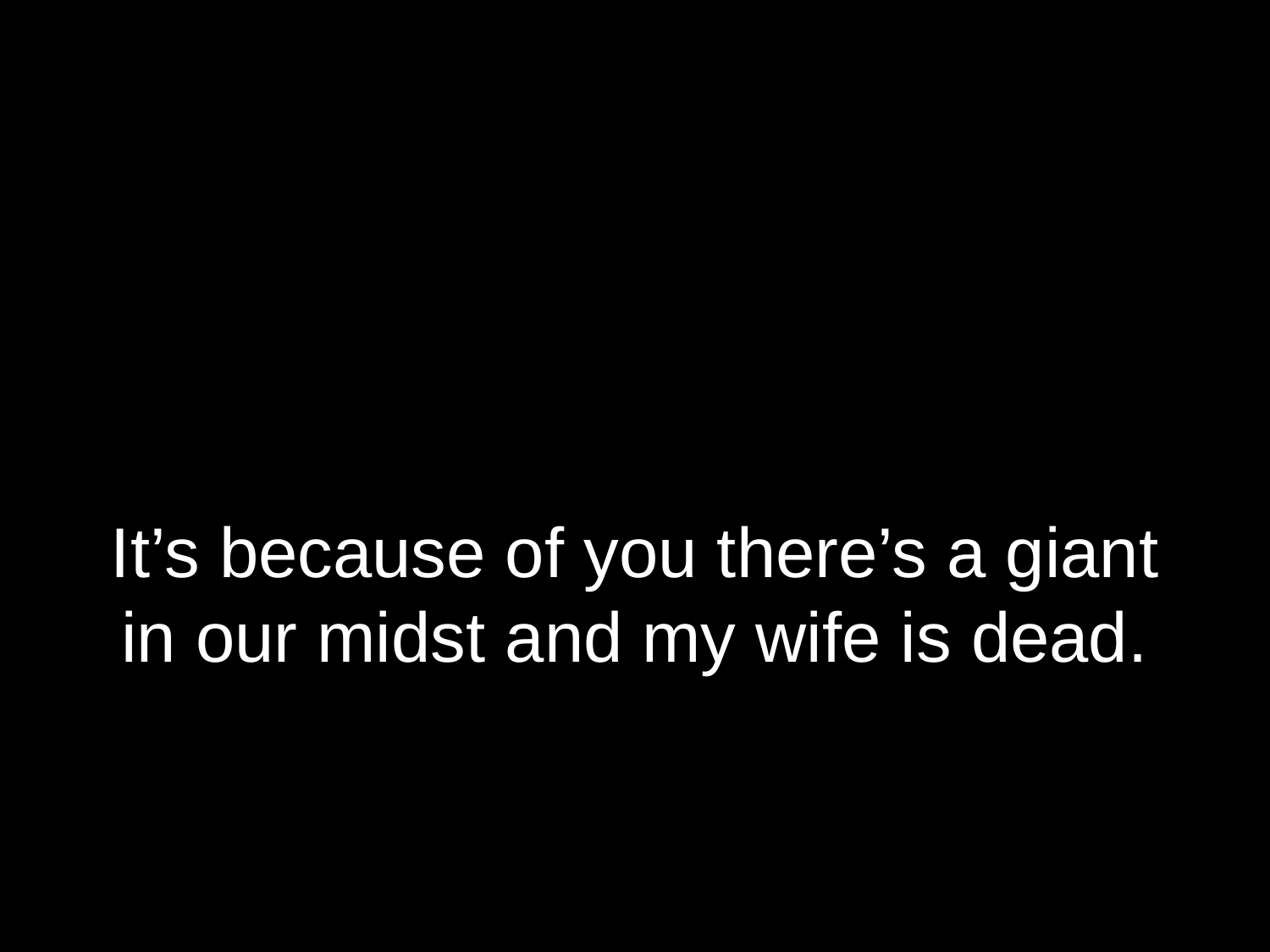

# It’s because of you there’s a giant in our midst and my wife is dead.